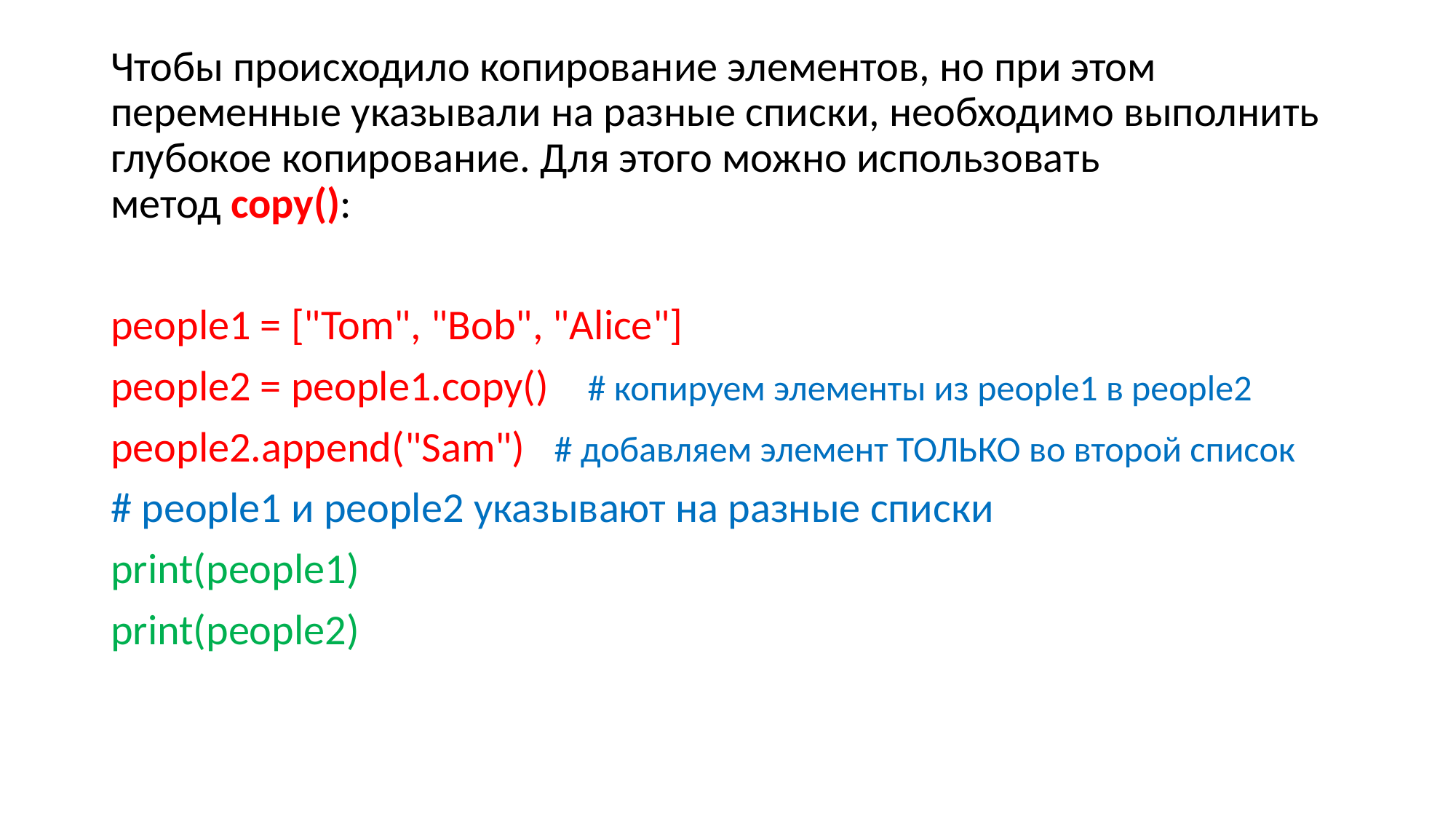

Чтобы происходило копирование элементов, но при этом переменные указывали на разные списки, необходимо выполнить глубокое копирование. Для этого можно использовать метод copy():

people1 = ["Tom", "Bob", "Alice"]
people2 = people1.copy()    # копируем элементы из people1 в people2
people2.append("Sam")   # добавляем элемент ТОЛЬКО во второй список
# people1 и people2 указывают на разные списки
print(people1)
print(people2)